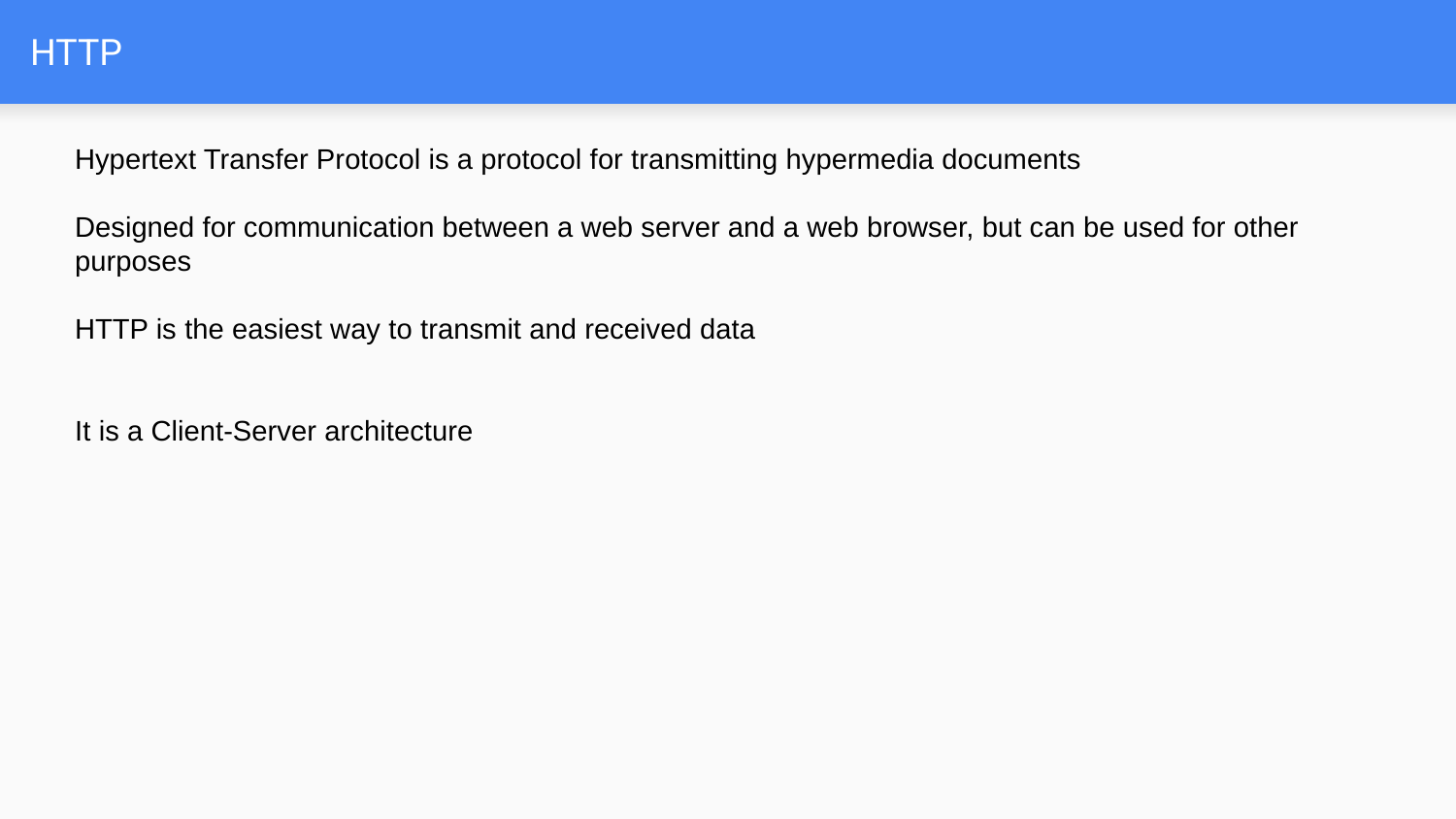

# HTTP
Hypertext Transfer Protocol is a protocol for transmitting hypermedia documents

Designed for communication between a web server and a web browser, but can be used for other purposes

HTTP is the easiest way to transmit and received data

It is a Client-Server architecture